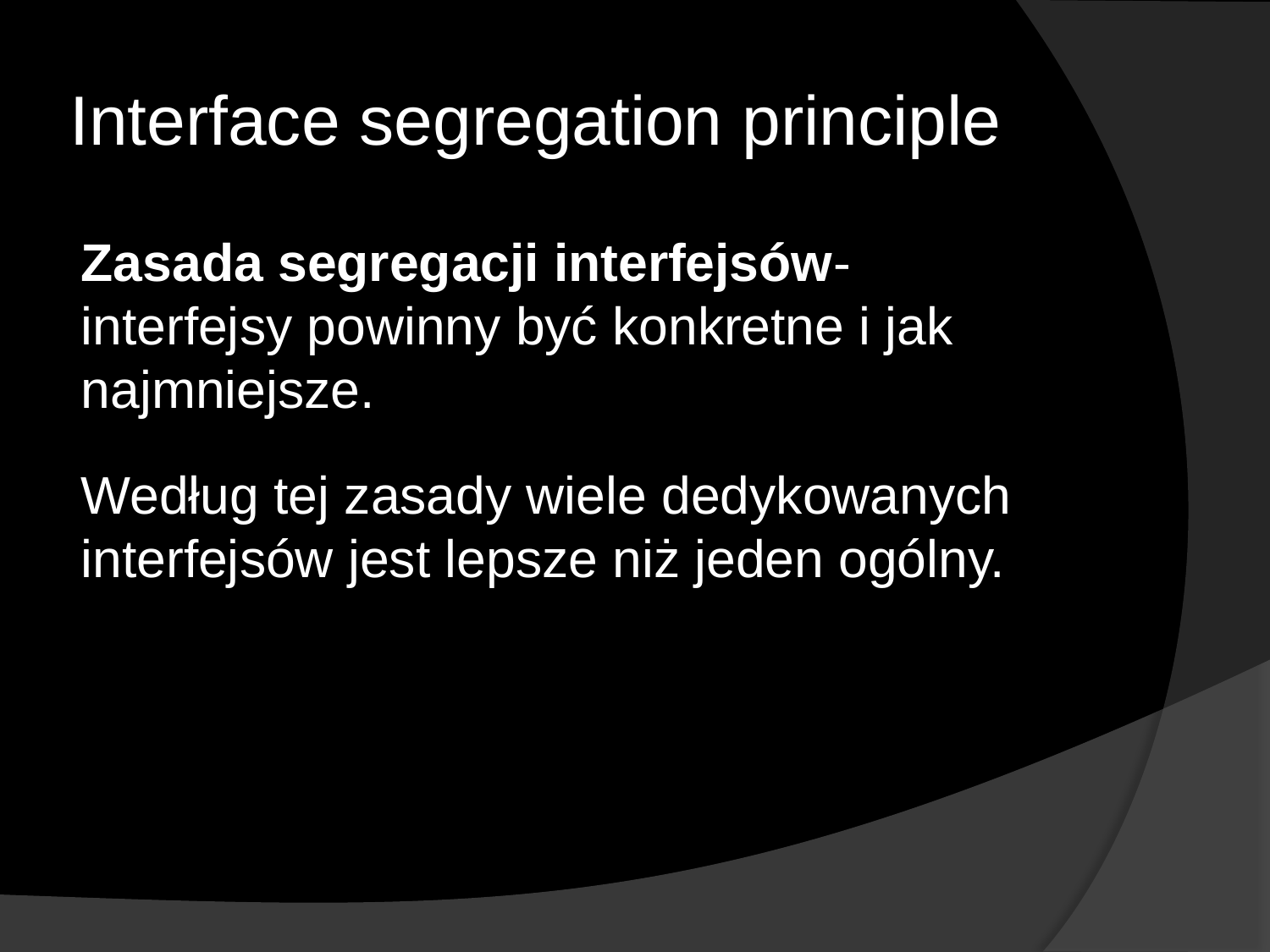

# Interface segregation principle
Zasada segregacji interfejsów-
interfejsy powinny być konkretne i jak najmniejsze.
Według tej zasady wiele dedykowanych interfejsów jest lepsze niż jeden ogólny.